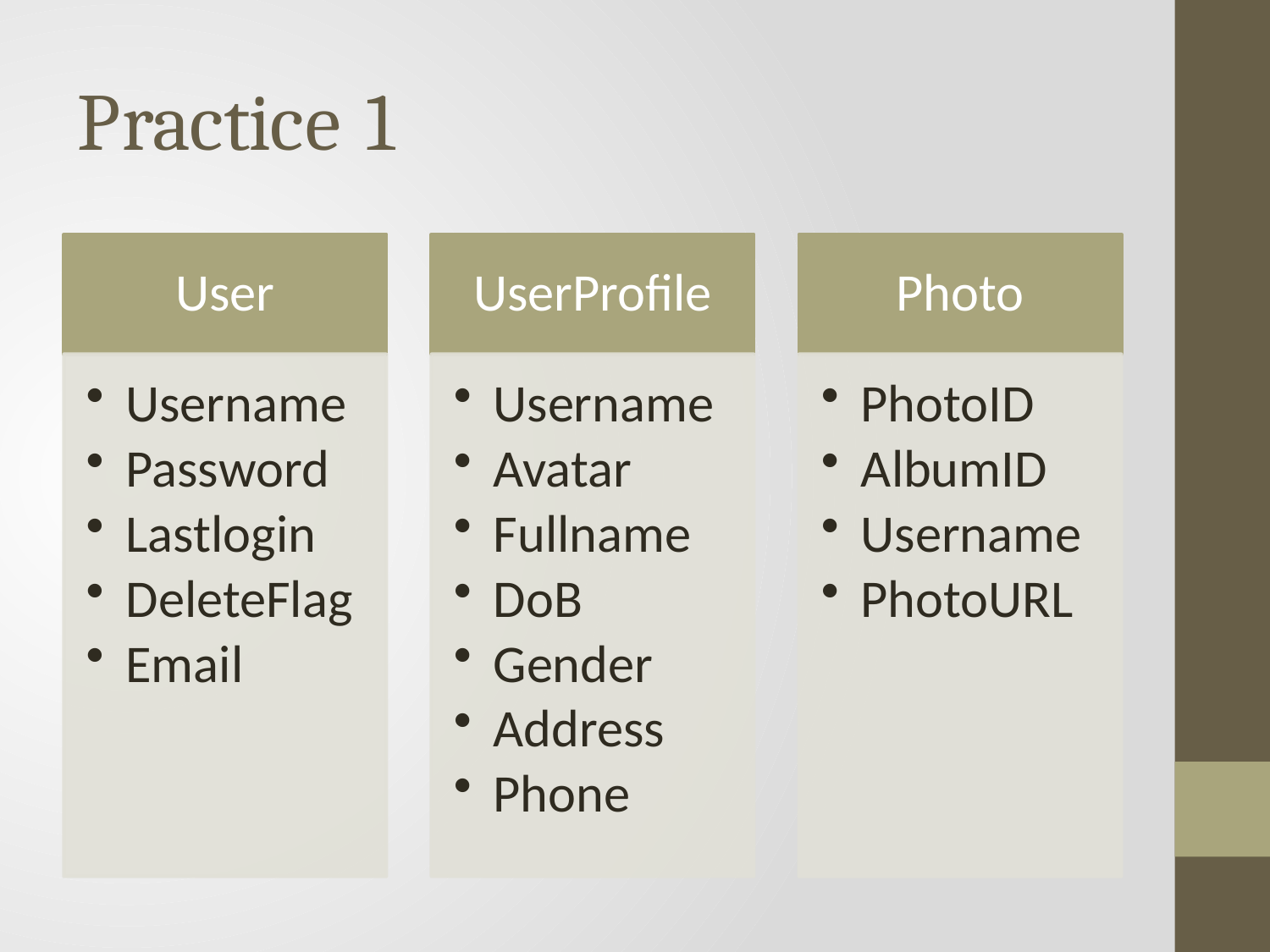

# Practice 1
User
Username
Password
Lastlogin
DeleteFlag
Email
UserProfile
Username
Avatar
Fullname
DoB
Gender
Address
Phone
Photo
PhotoID
AlbumID
Username
PhotoURL